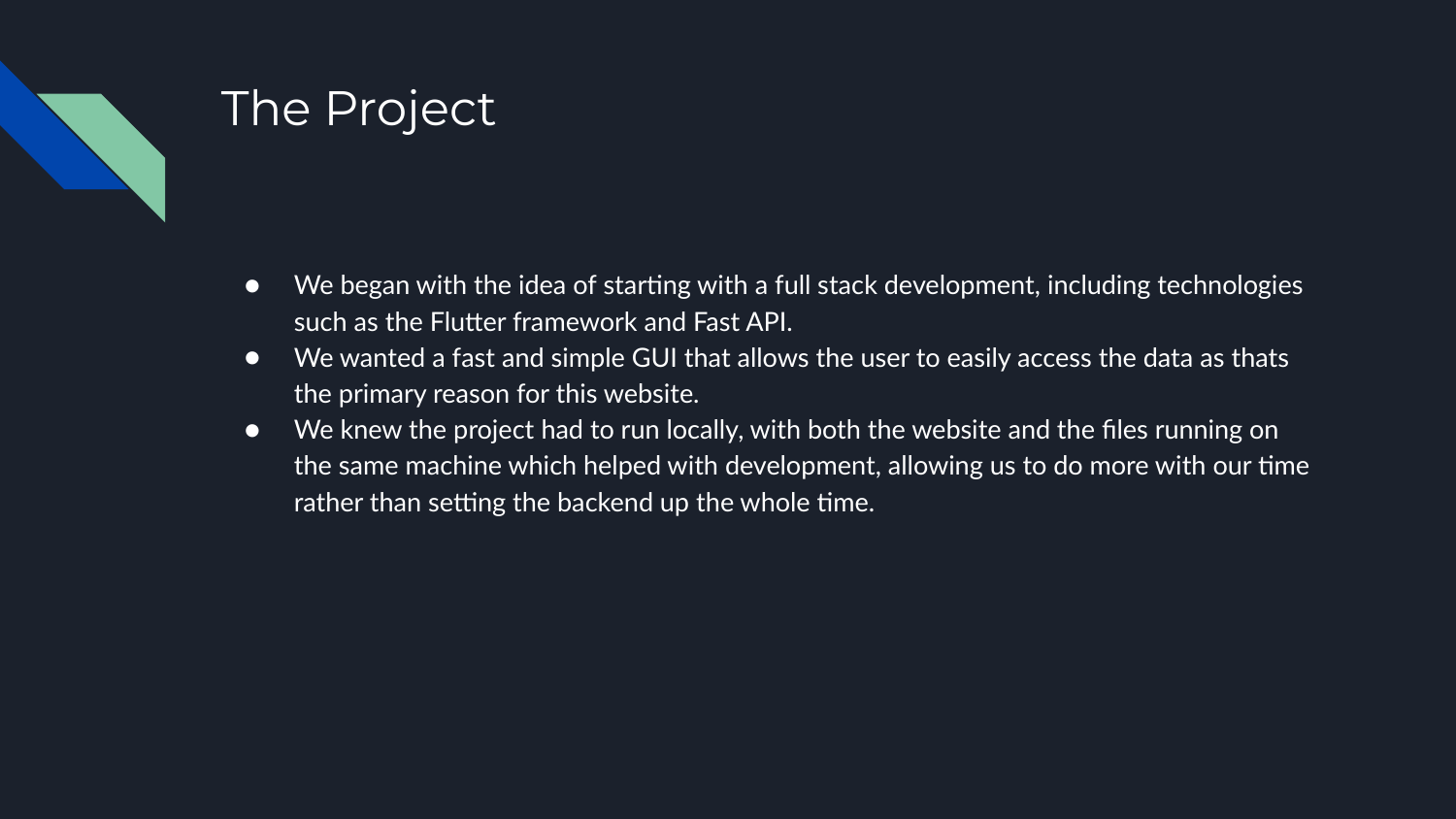

# The Project
We began with the idea of starting with a full stack development, including technologies such as the Flutter framework and Fast API.
We wanted a fast and simple GUI that allows the user to easily access the data as thats the primary reason for this website.
We knew the project had to run locally, with both the website and the files running on the same machine which helped with development, allowing us to do more with our time rather than setting the backend up the whole time.